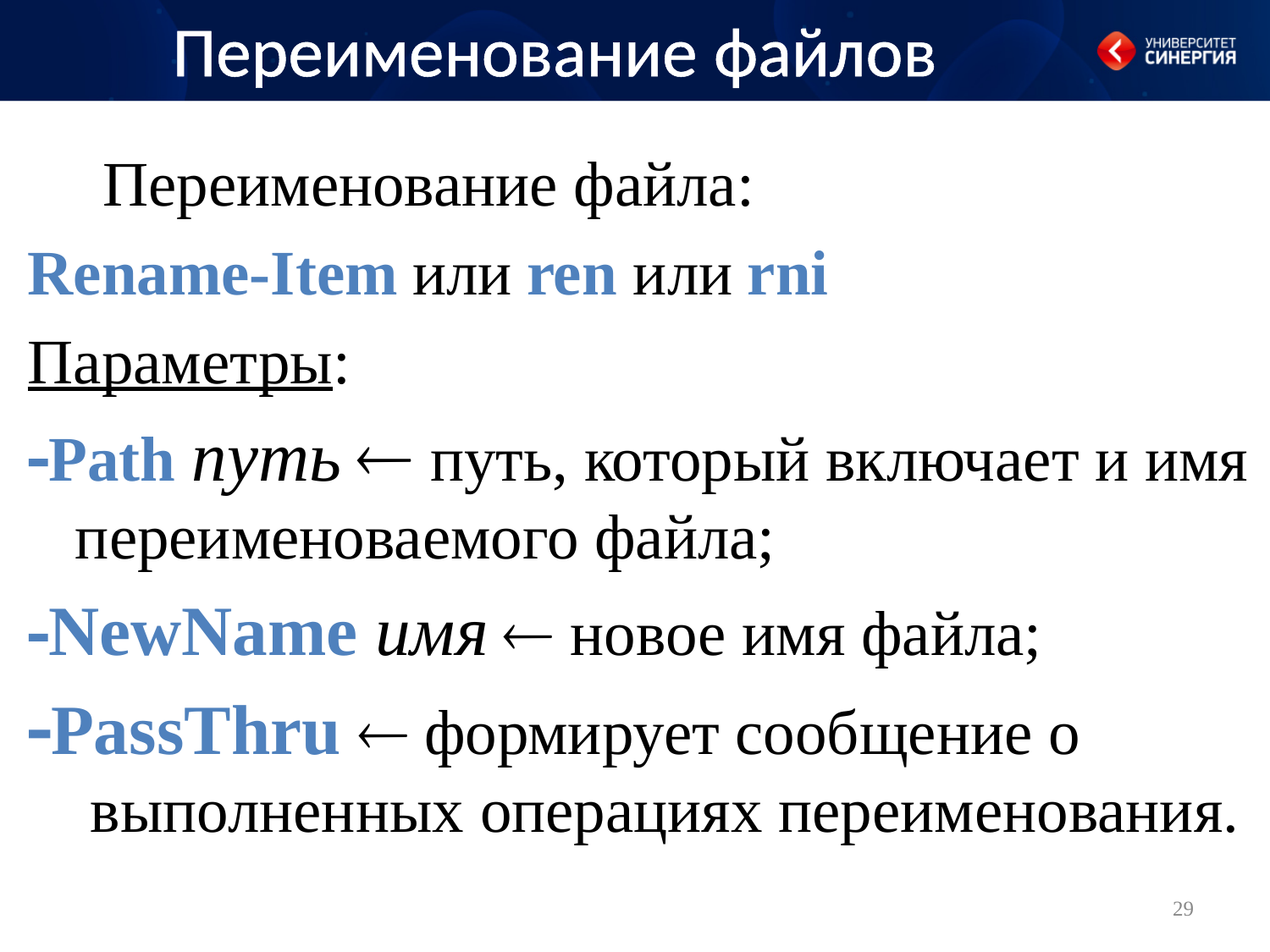

# Переименование файлов
Переименование файла:
Rename-Item или ren или rni
Параметры:
−Path путь ← путь, который включает и имя переименоваемого файла;
−NewName имя ← новое имя файла;
−PassThru ← формирует сообщение о выполненных операциях переименования.

29